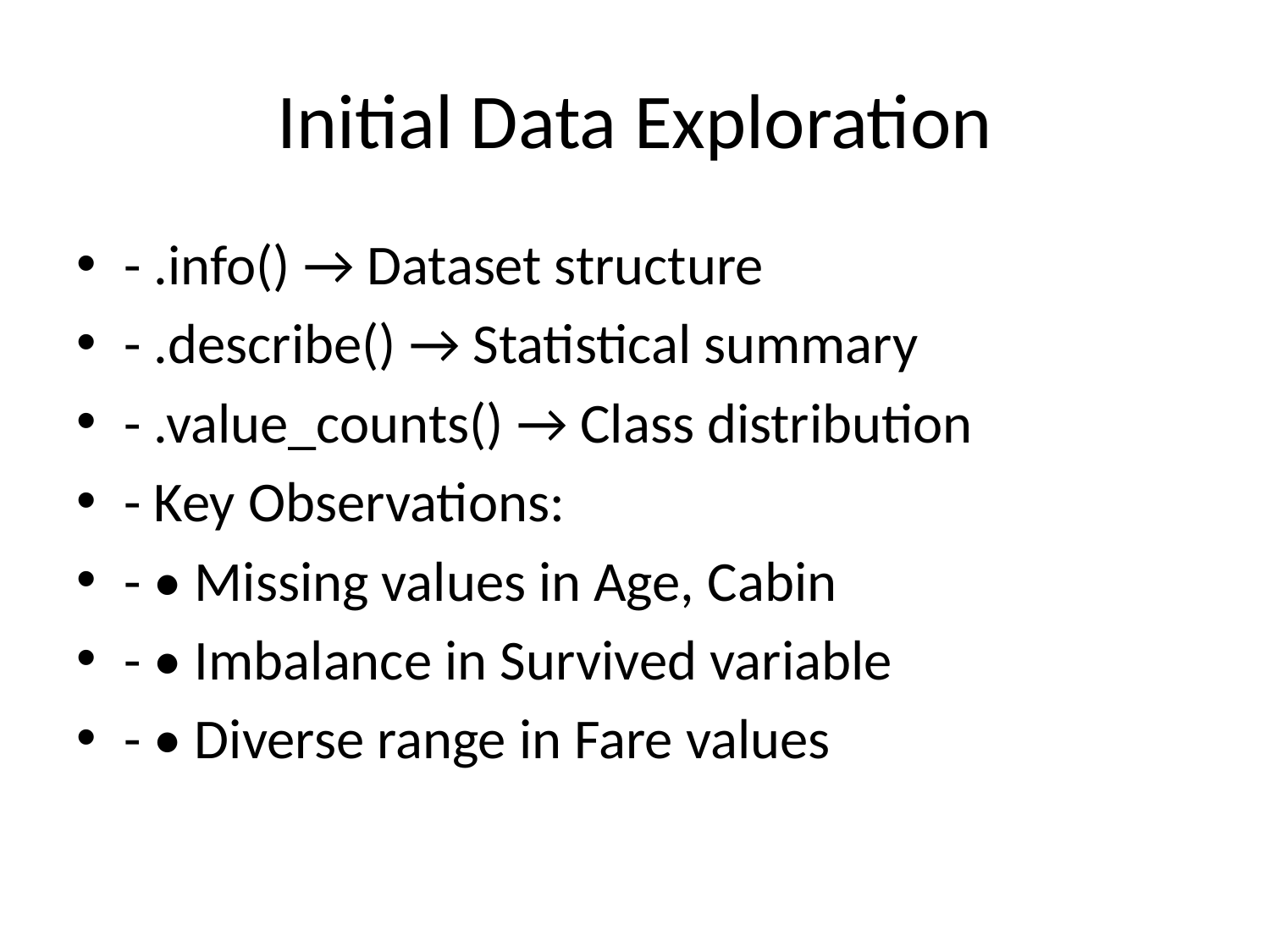

# Initial Data Exploration
- .info() → Dataset structure
- .describe() → Statistical summary
- .value_counts() → Class distribution
- Key Observations:
- • Missing values in Age, Cabin
- • Imbalance in Survived variable
- • Diverse range in Fare values